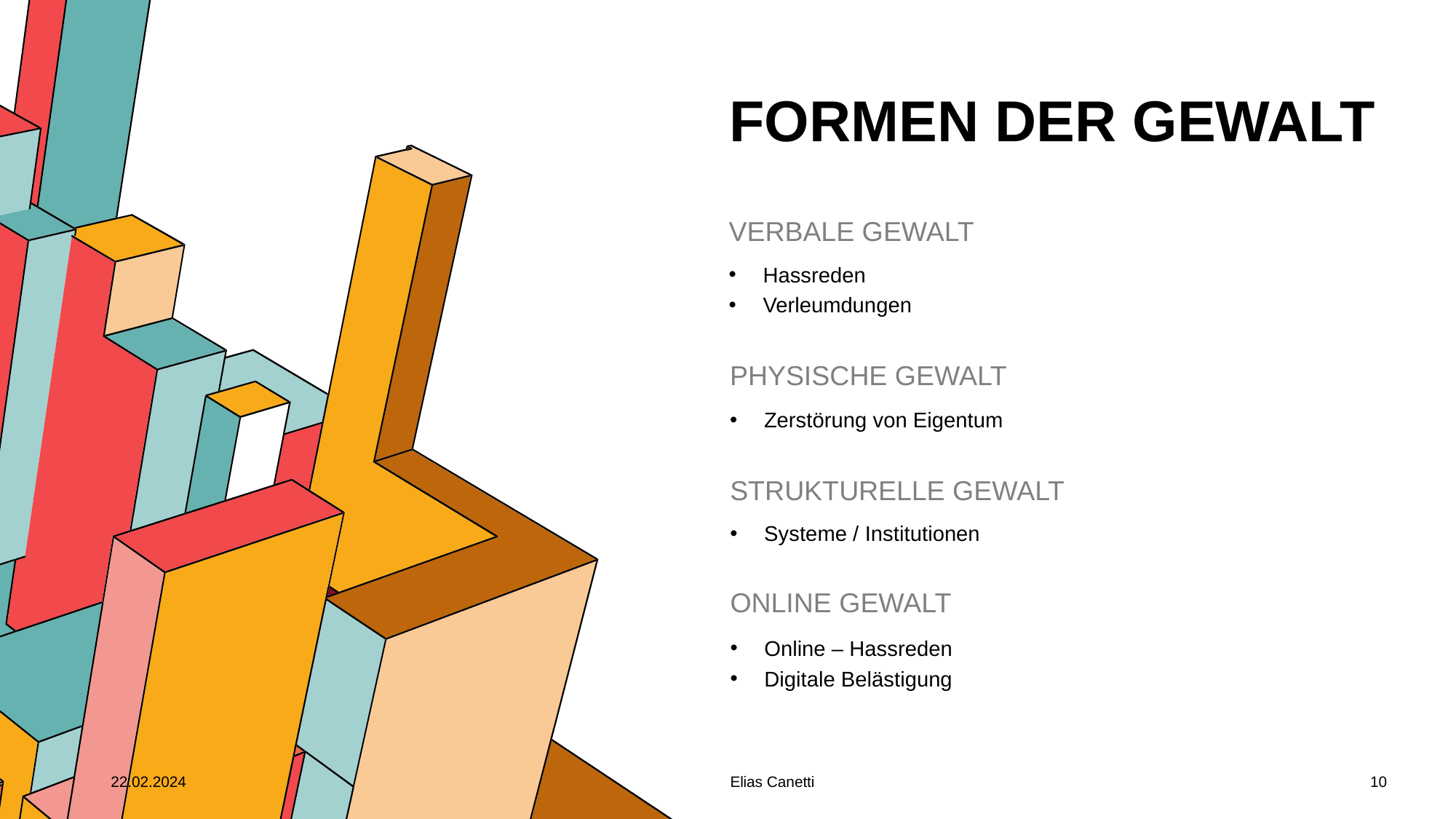

# Formen der Gewalt
VERBALE GEWALT
Hassreden
Verleumdungen
PHYSISCHE GEWALT
Zerstörung von Eigentum

STRUKTURELLE GEWALT
Systeme / Institutionen
ONLINE GEWALT
Online – Hassreden
Digitale Belästigung
22.02.2024
Elias Canetti
10